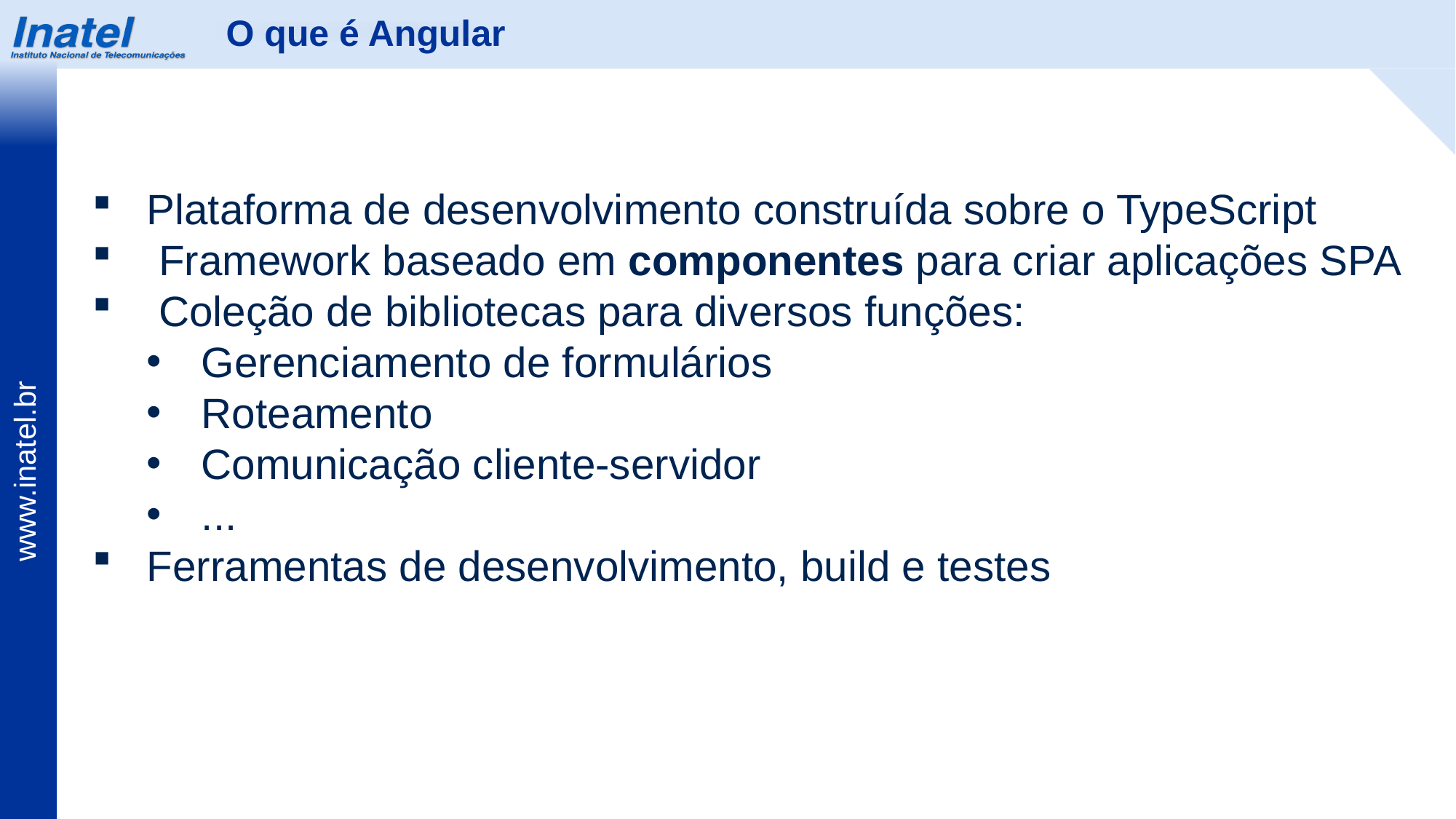

O que é Angular

Plataforma de desenvolvimento construída sobre o TypeScript
 Framework baseado em componentes para criar aplicações SPA
 Coleção de bibliotecas para diversos funções:
Gerenciamento de formulários
Roteamento
Comunicação cliente-servidor
...
Ferramentas de desenvolvimento, build e testes